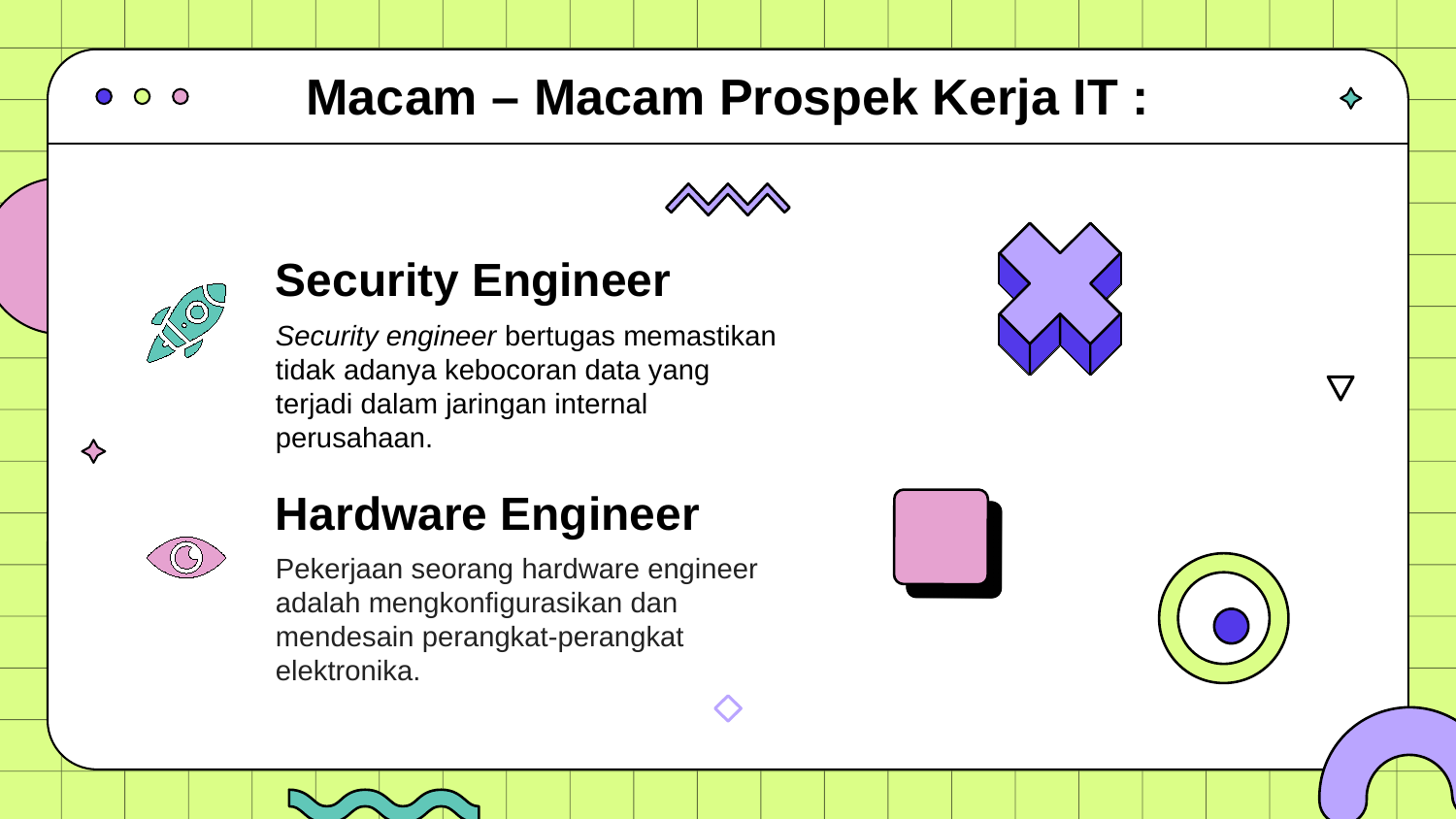

# Macam – Macam Prospek Kerja IT :

Security Engineer

Security engineer bertugas memastikan tidak adanya kebocoran data yang terjadi dalam jaringan internal perusahaan.

Hardware Engineer

Pekerjaan seorang hardware engineer adalah mengkonfigurasikan dan mendesain perangkat-perangkat elektronika.